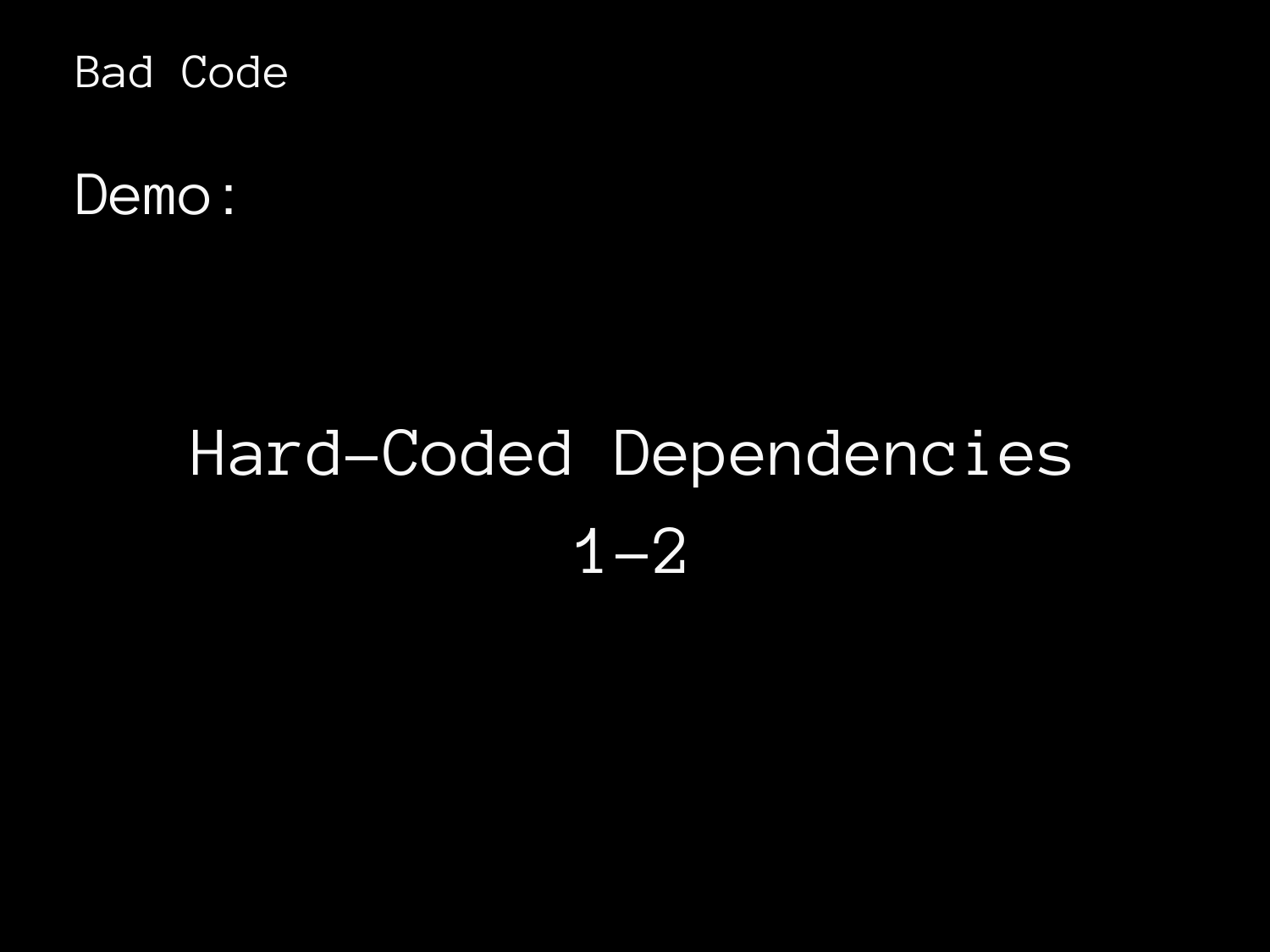

# Bad Code
Demo:

Hard-Coded Dependencies
1-2